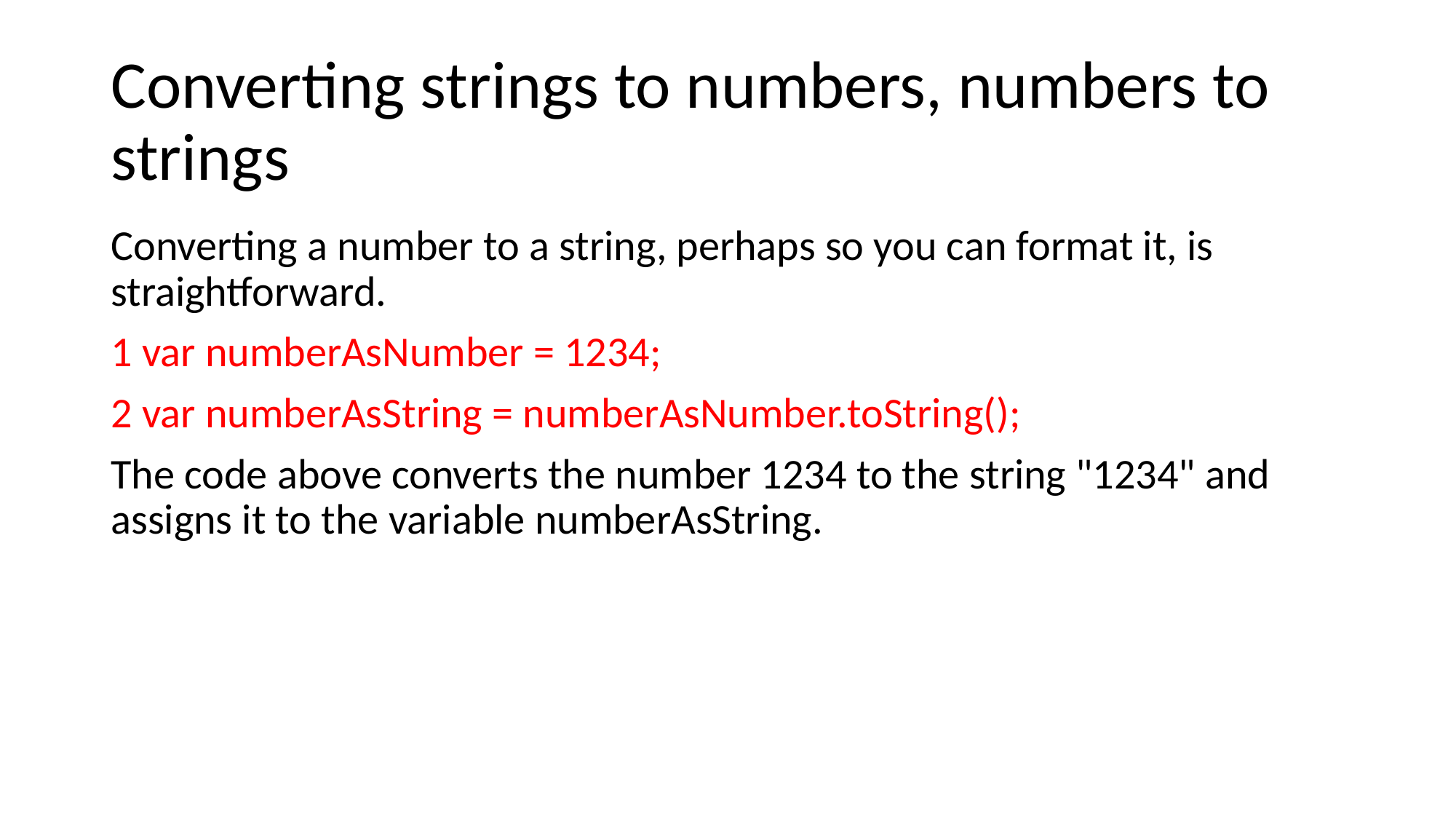

# Converting strings to numbers, numbers to strings
Converting a number to a string, perhaps so you can format it, is straightforward.
1 var numberAsNumber = 1234;
2 var numberAsString = numberAsNumber.toString();
The code above converts the number 1234 to the string "1234" and assigns it to the variable numberAsString.